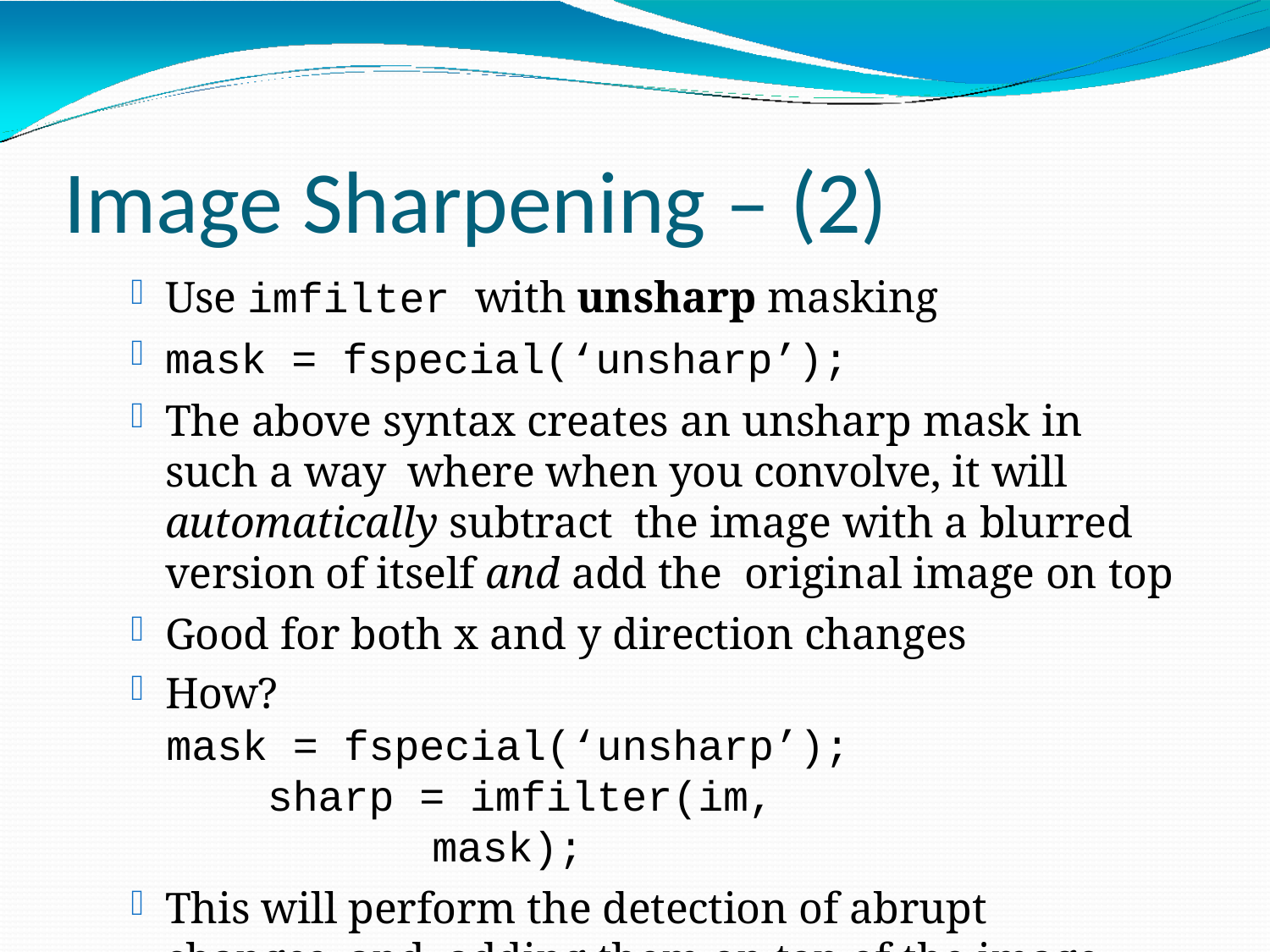

# Image Sharpening – (2)
Use imfilter with unsharp masking
mask = fspecial(‘unsharp’);
The above syntax creates an unsharp mask in such a way  where when you convolve, it will automatically subtract  the image with a blurred version of itself and add the  original image on top
Good for both x and y direction changes
How?
mask = fspecial(‘unsharp’);  sharp = imfilter(im, mask);
This will perform the detection of abrupt changes, and  adding them on top of the image all in one go.